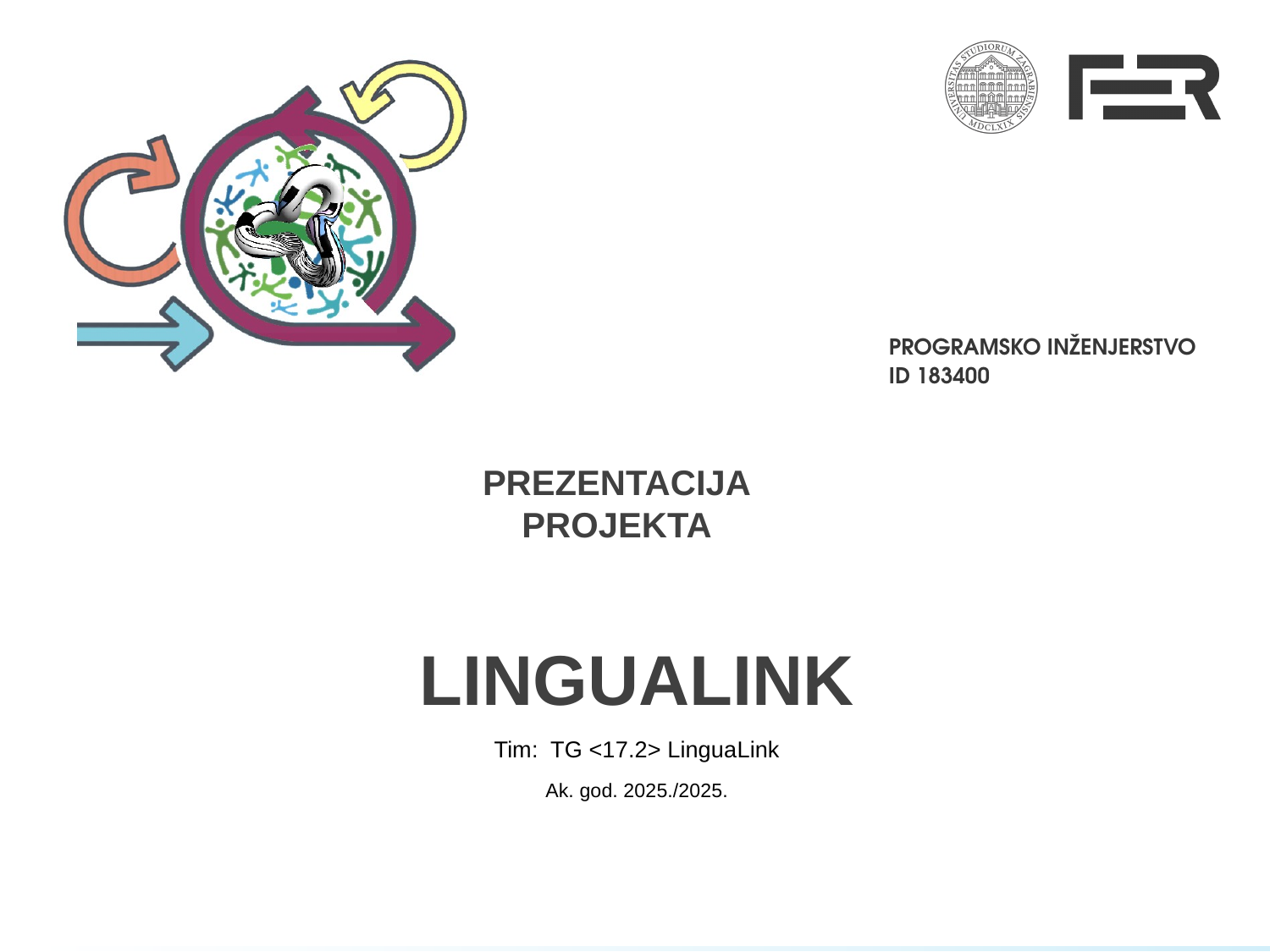

# Lingualink
Tim:  TG <17.2> LinguaLink
Ak. god. 2025./2025.